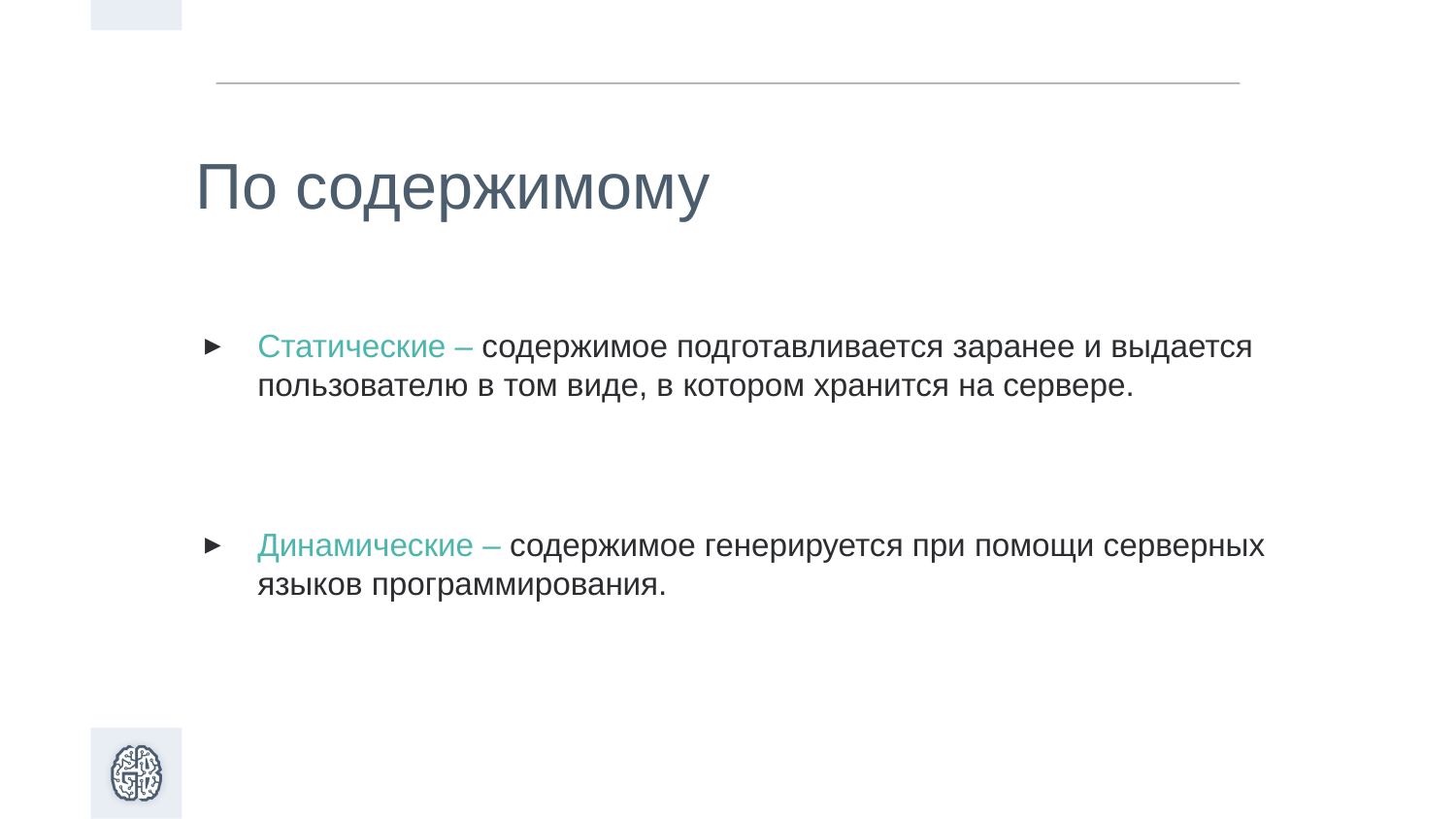

По содержимому
Статические – содержимое подготавливается заранее и выдается пользователю в том виде, в котором хранится на сервере.

Динамические – содержимое генерируется при помощи серверных языков программирования.